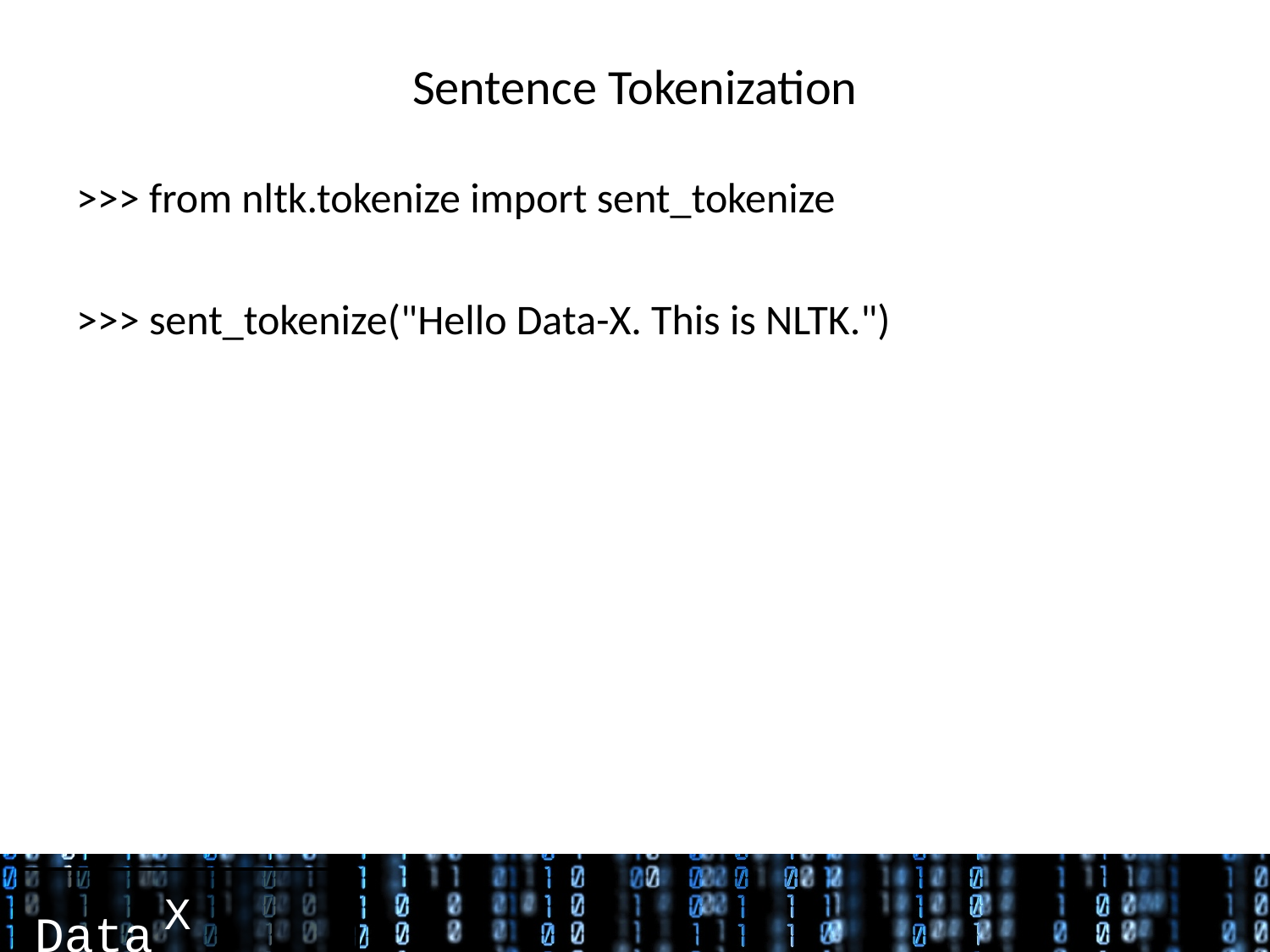

# Sentence Tokenization
>>> from nltk.tokenize import sent_tokenize

>>> sent_tokenize("Hello Data-X. This is NLTK.")